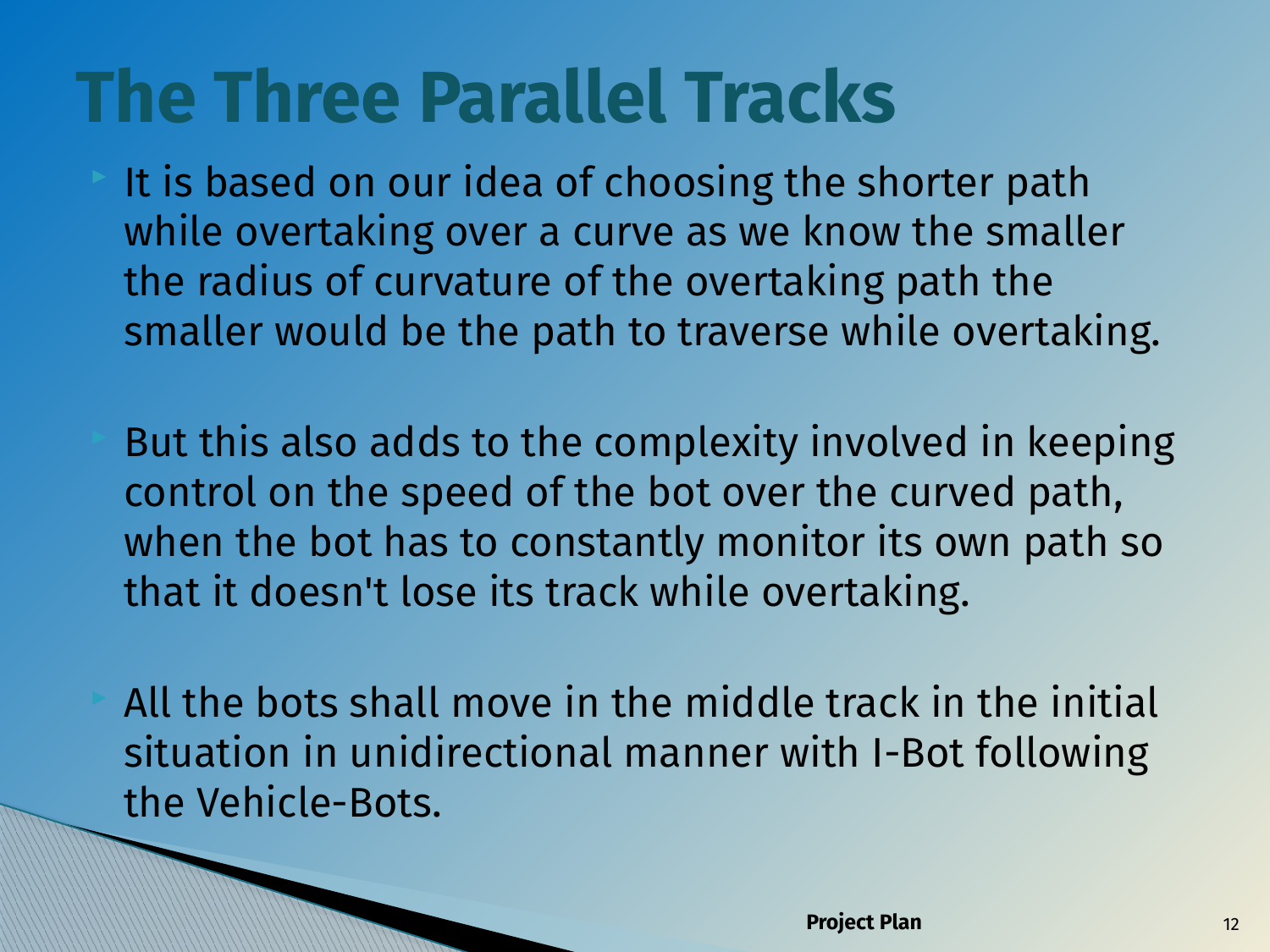

# The Three Parallel Tracks
It is based on our idea of choosing the shorter path while overtaking over a curve as we know the smaller the radius of curvature of the overtaking path the smaller would be the path to traverse while overtaking.

But this also adds to the complexity involved in keeping control on the speed of the bot over the curved path, when the bot has to constantly monitor its own path so that it doesn't lose its track while overtaking.

All the bots shall move in the middle track in the initial situation in unidirectional manner with I-Bot following the Vehicle-Bots.
Project Plan
12